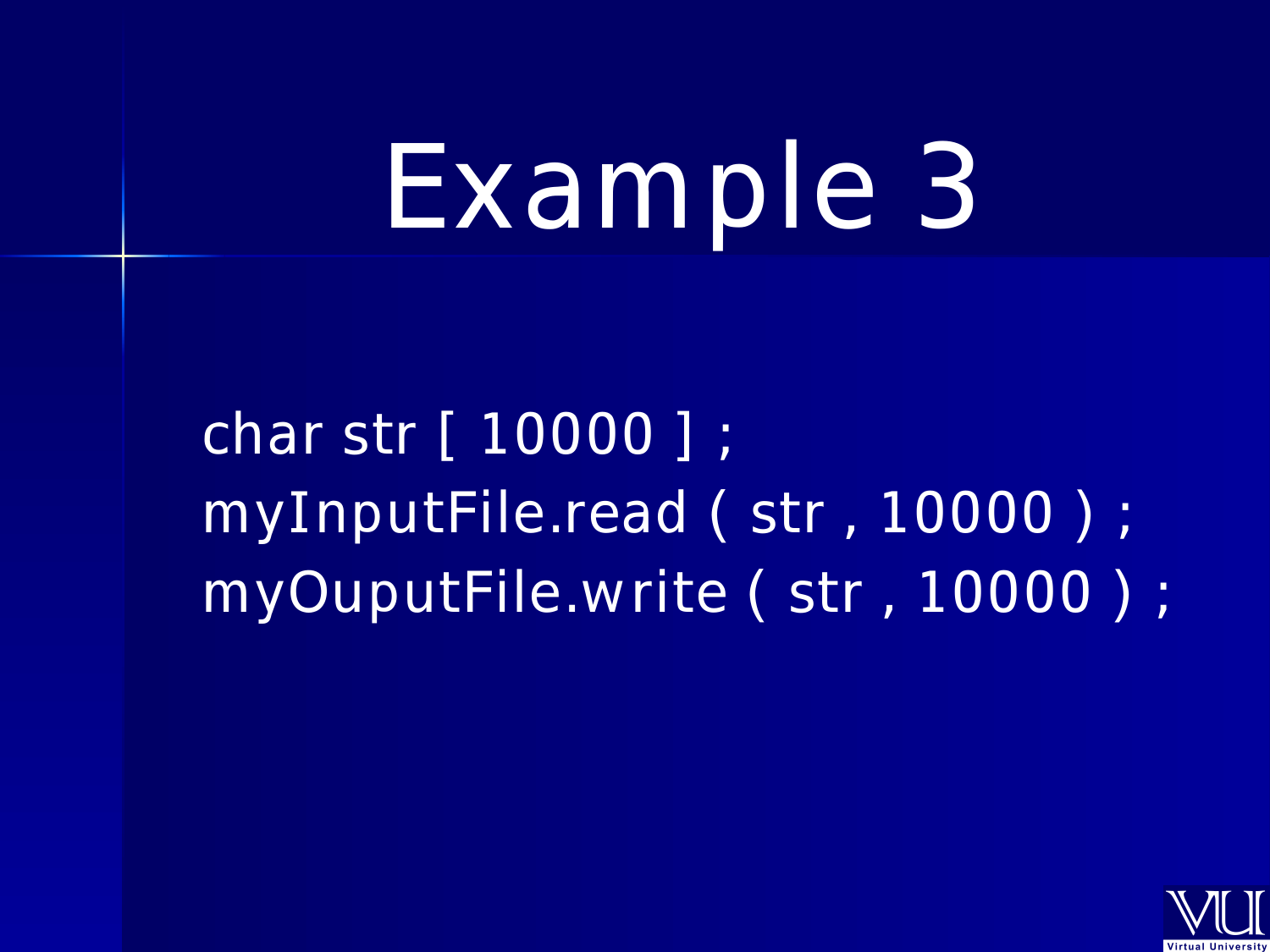

#
Example 3
char str [ 10000 ] ;
myInputFile.read ( str , 10000 ) ;
myOuputFile.write ( str , 10000 ) ;